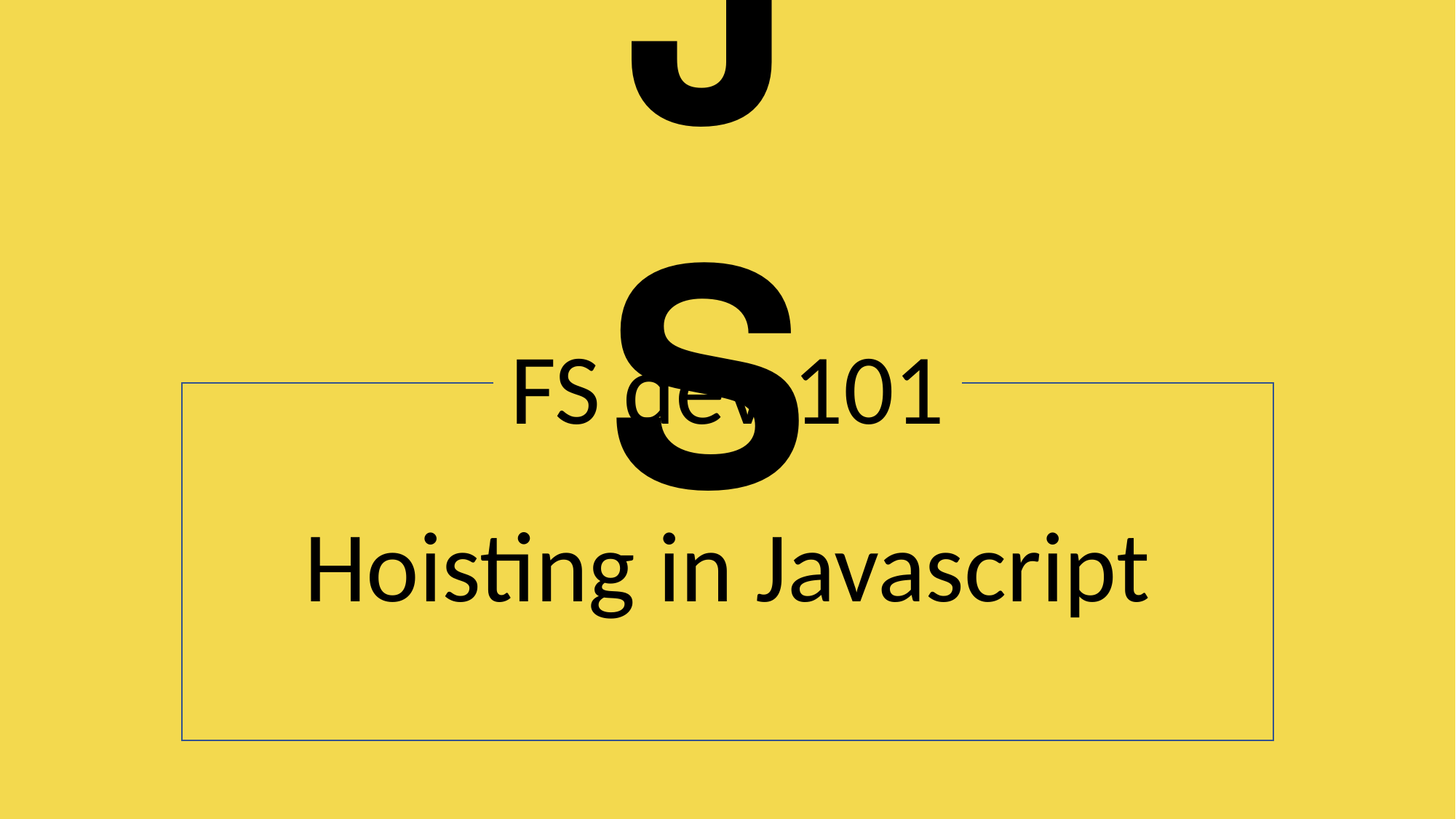

JS
FS dev 101

Hoisting in Javascript